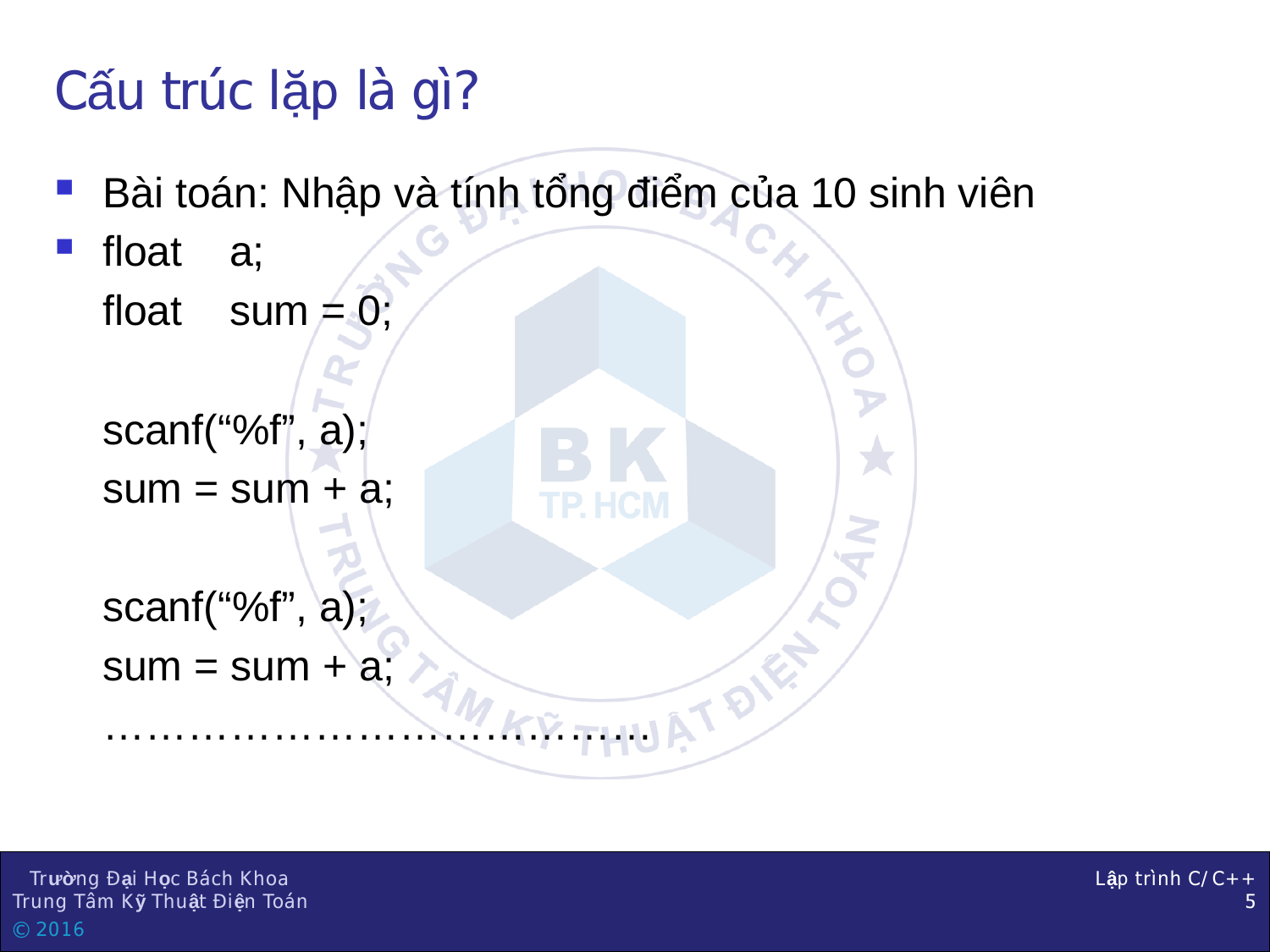

# Cấu trúc lặp là gì?
Bài toán: Nhập và tính tổng điểm của 10 sinh viên
float	a;
	float	sum = 0;

	scanf(“%f”, a);
	sum = sum + a;

	scanf(“%f”, a);
	sum = sum + a;
	…………………………………